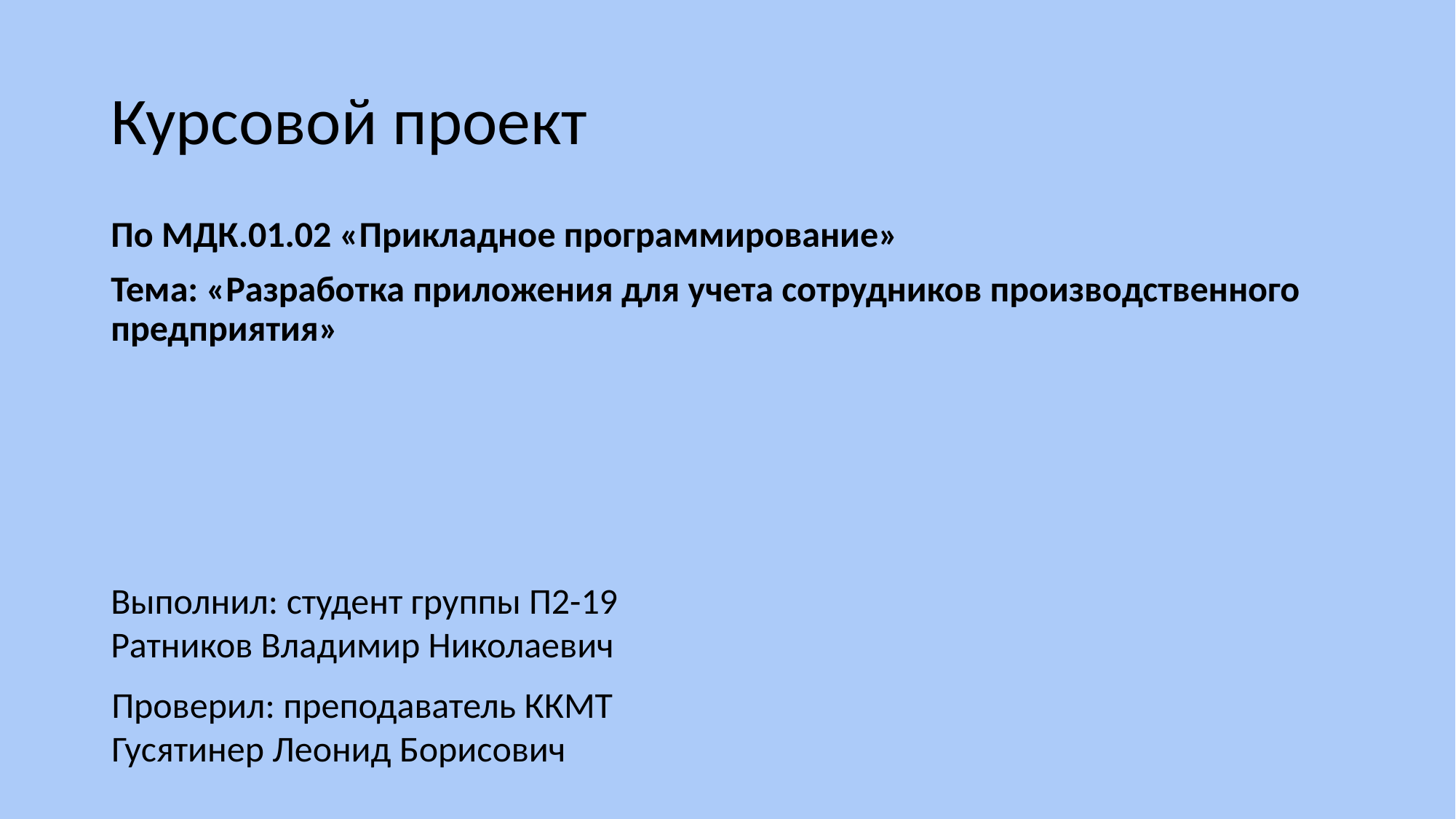

# Курсовой проект
По МДК.01.02 «Прикладное программирование»
Тема: «Разработка приложения для учета сотрудников производственного предприятия»
Выполнил: студент группы П2-19
Ратников Владимир Николаевич
Проверил: преподаватель ККМТ
Гусятинер Леонид Борисович